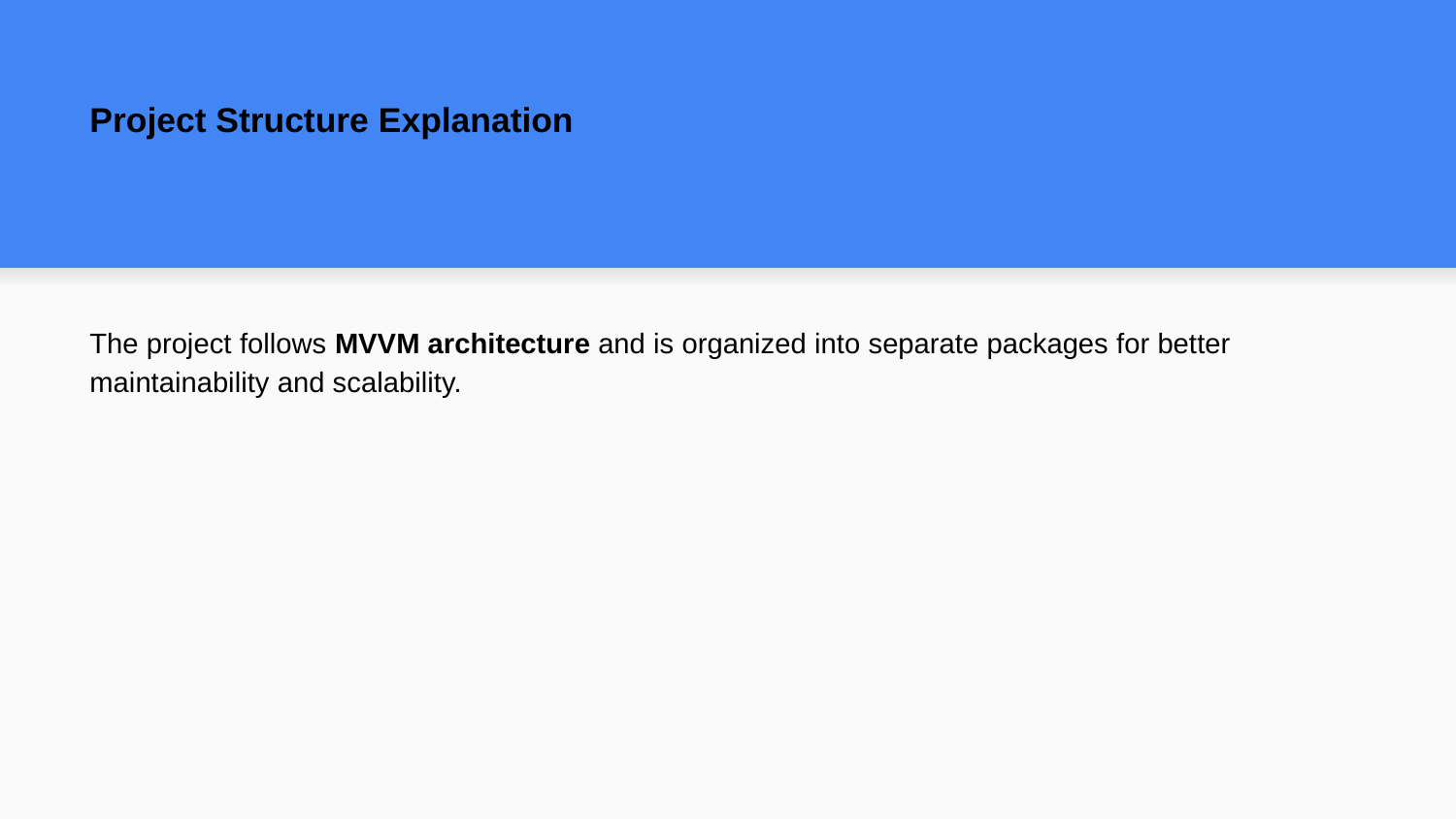

# Project Structure Explanation

The project follows MVVM architecture and is organized into separate packages for better maintainability and scalability.